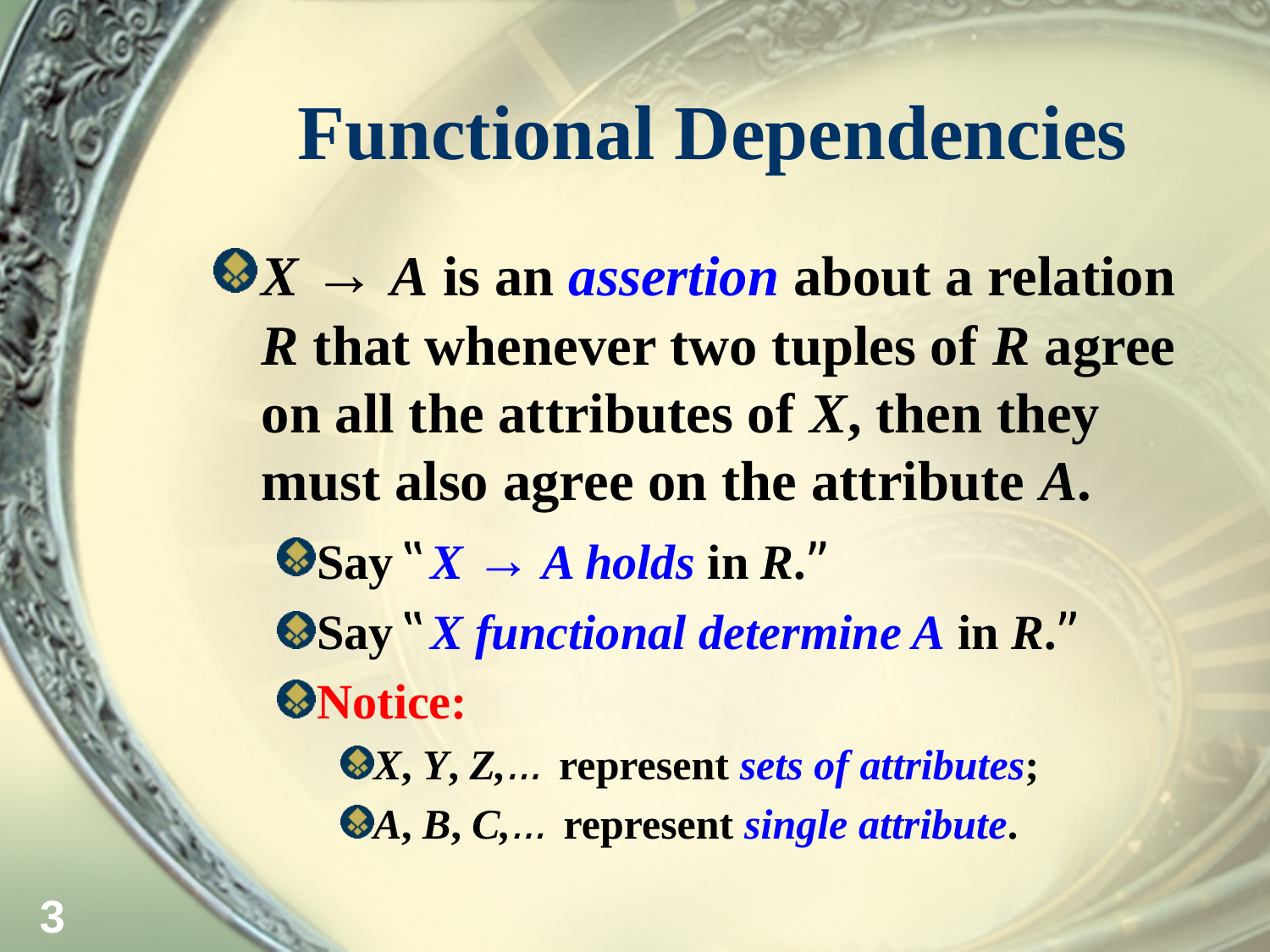

# Functional Dependencies
X → A is an assertion about a relation R that whenever two tuples of R agree on all the attributes of X, then they must also agree on the attribute A.
Say “X → A holds in R.”
Say “X functional determine A in R.”
Notice:
X, Y, Z,… represent sets of attributes;
A, B, C,… represent single attribute.
3